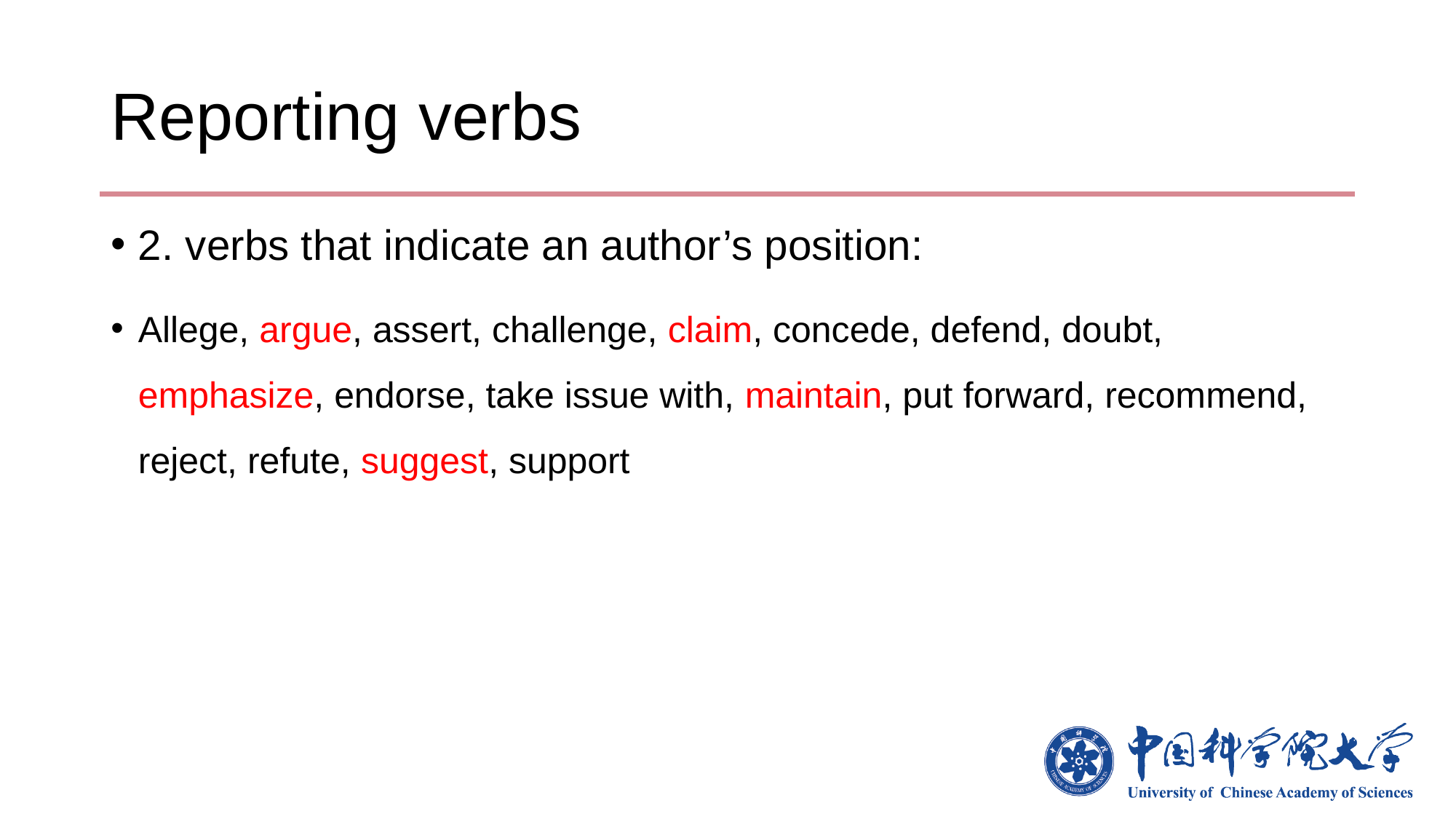

# Reporting verbs
2. verbs that indicate an author’s position:
Allege, argue, assert, challenge, claim, concede, defend, doubt, emphasize, endorse, take issue with, maintain, put forward, recommend, reject, refute, suggest, support